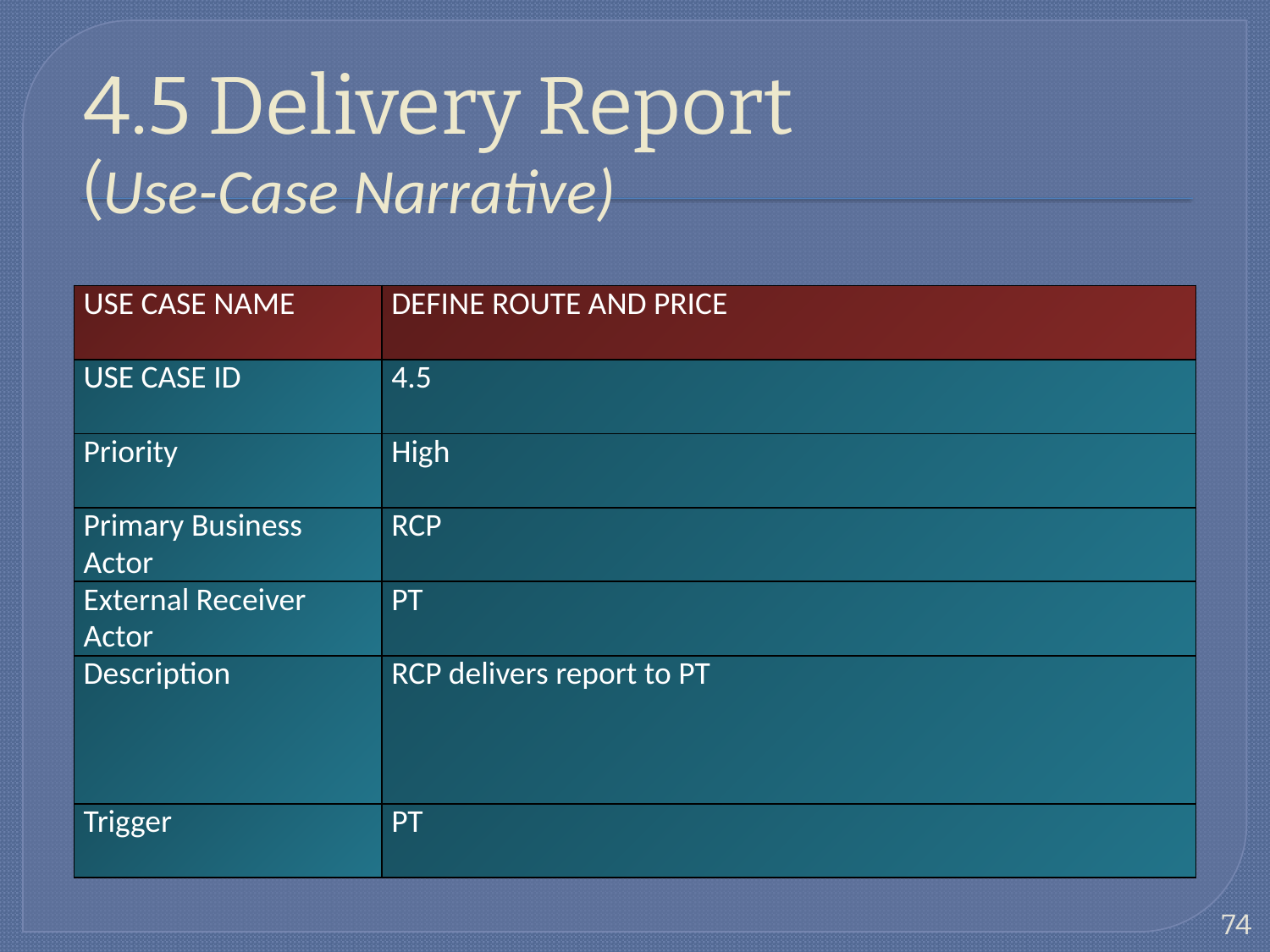

# 4.5 Delivery Report (Use-Case Narrative)
| USE CASE NAME | DEFINE ROUTE AND PRICE |
| --- | --- |
| USE CASE ID | 4.5 |
| Priority | High |
| Primary Business Actor | RCP |
| External Receiver Actor | PT |
| Description | RCP delivers report to PT |
| Trigger | PT |
74